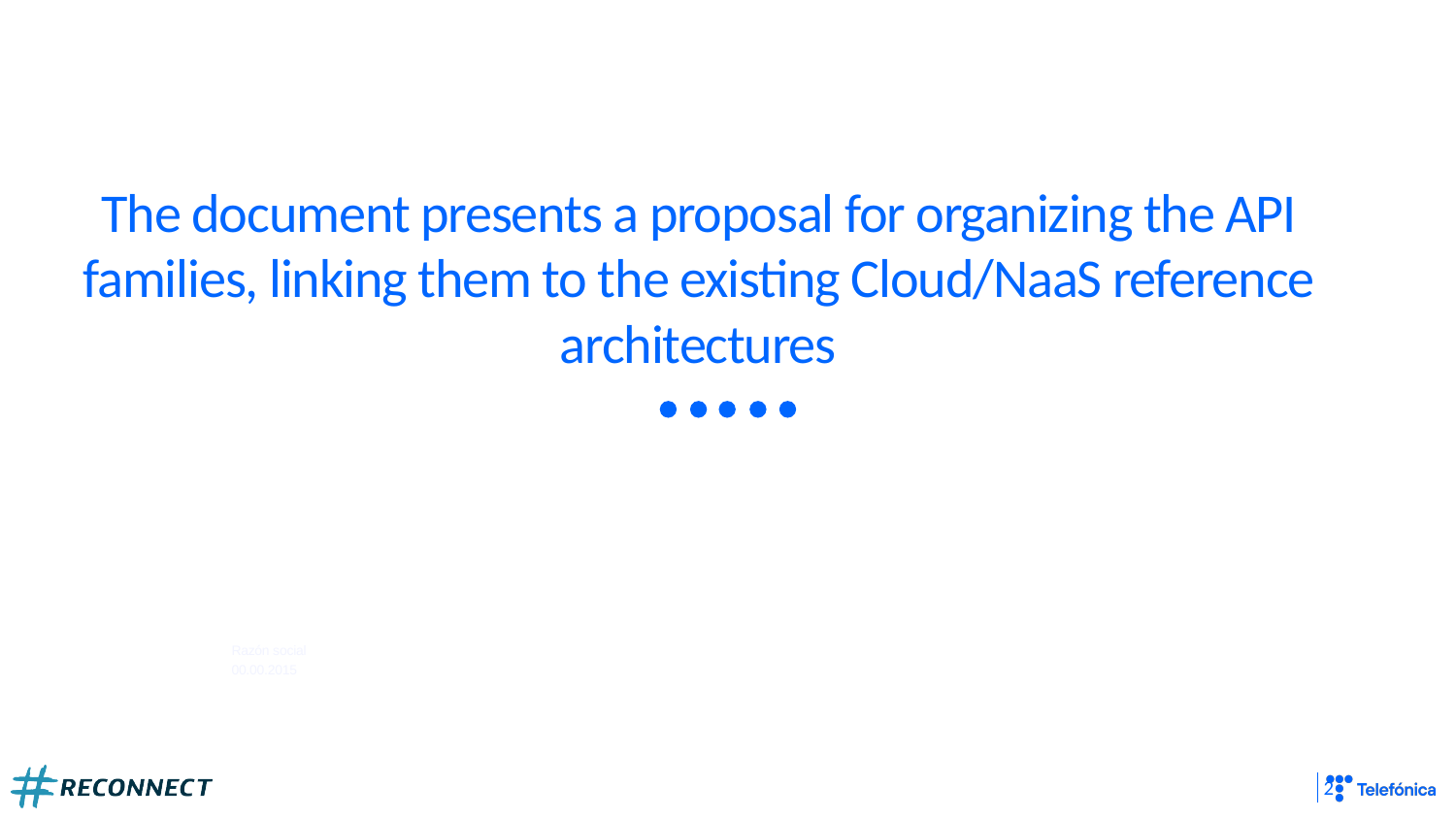

The document presents a proposal for organizing the API families, linking them to the existing Cloud/NaaS reference architectures
Razón social
00.00.2015